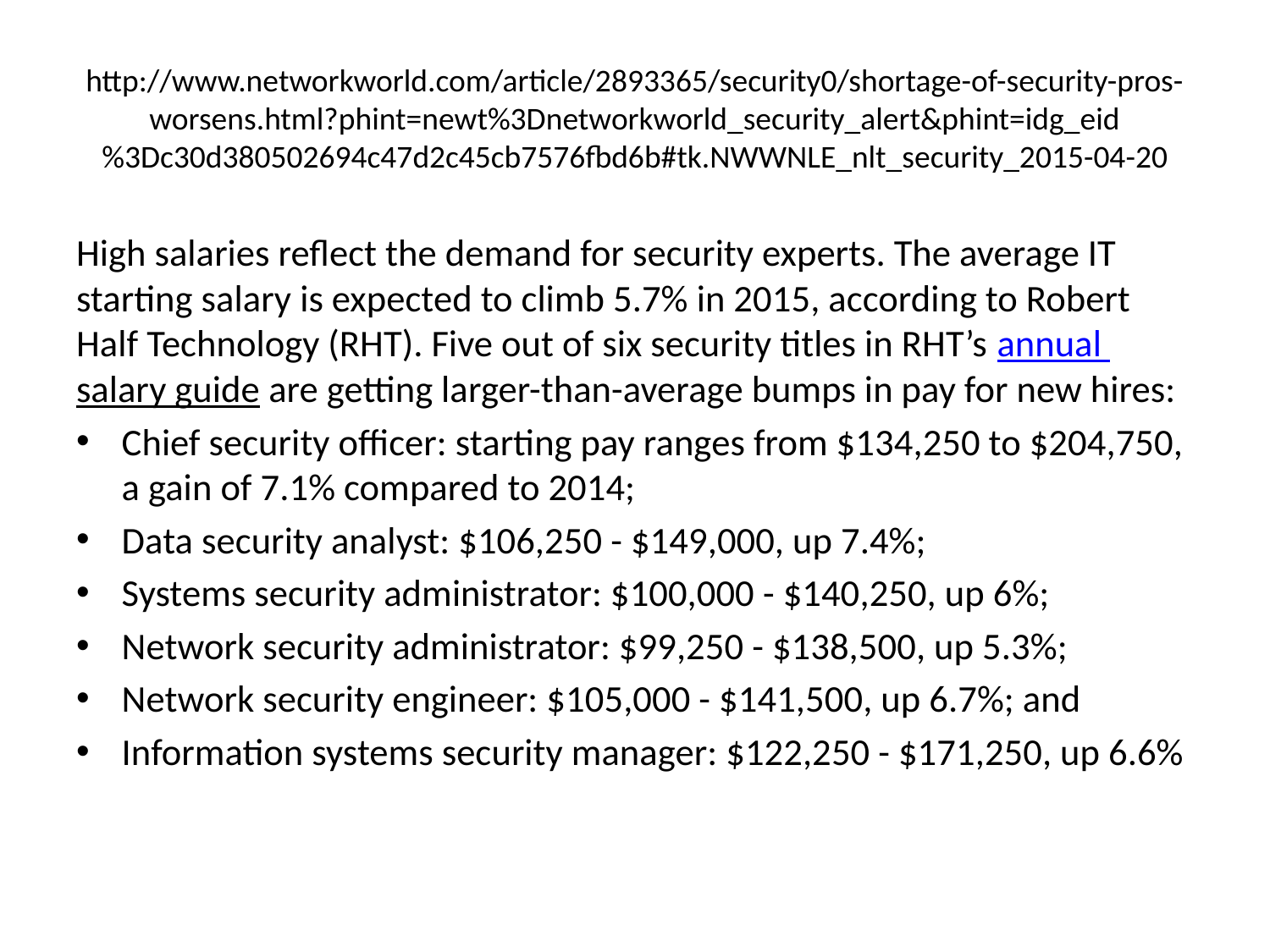

# http://www.networkworld.com/article/2893365/security0/shortage-of-security-pros-worsens.html?phint=newt%3Dnetworkworld_security_alert&phint=idg_eid%3Dc30d380502694c47d2c45cb7576fbd6b#tk.NWWNLE_nlt_security_2015-04-20
High salaries reflect the demand for security experts. The average IT starting salary is expected to climb 5.7% in 2015, according to Robert Half Technology (RHT). Five out of six security titles in RHT’s annual salary guide are getting larger-than-average bumps in pay for new hires:
Chief security officer: starting pay ranges from $134,250 to $204,750, a gain of 7.1% compared to 2014;
Data security analyst: $106,250 - $149,000, up 7.4%;
Systems security administrator: $100,000 - $140,250, up 6%;
Network security administrator: $99,250 - $138,500, up 5.3%;
Network security engineer: $105,000 - $141,500, up 6.7%; and
Information systems security manager: $122,250 - $171,250, up 6.6%